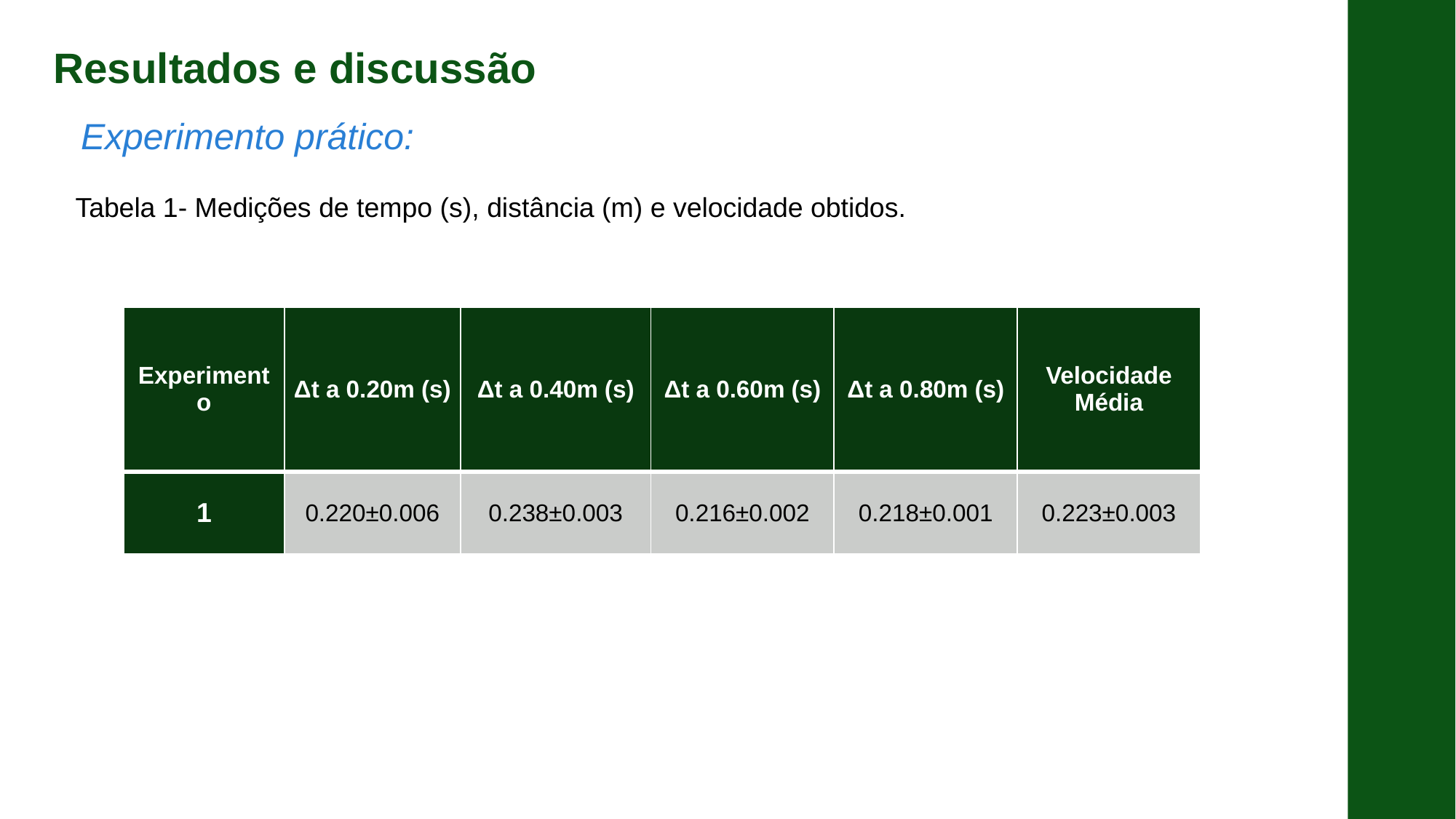

Resultados e discussão

Experimento prático:
Tabela 1- Medições de tempo (s), distância (m) e velocidade obtidos.
| Experimento | Δt a 0.20m (s) | Δt a 0.40m (s) | Δt a 0.60m (s) | Δt a 0.80m (s) | Velocidade Média |
| --- | --- | --- | --- | --- | --- |
| 1 | 0.220±0.006 | 0.238±0.003 | 0.216±0.002 | 0.218±0.001 | 0.223±0.003 |